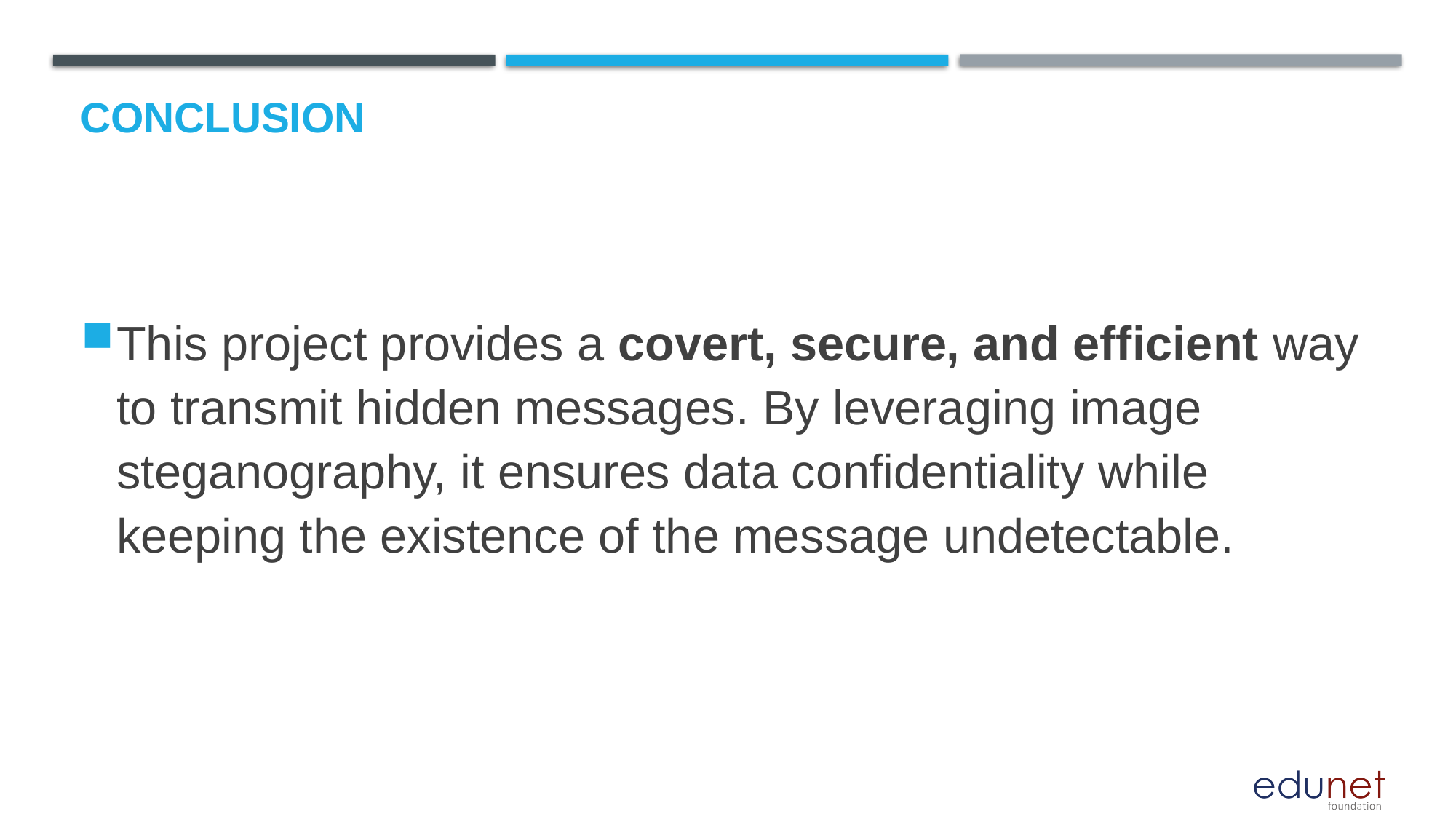

# Conclusion
This project provides a covert, secure, and efficient way to transmit hidden messages. By leveraging image steganography, it ensures data confidentiality while keeping the existence of the message undetectable.